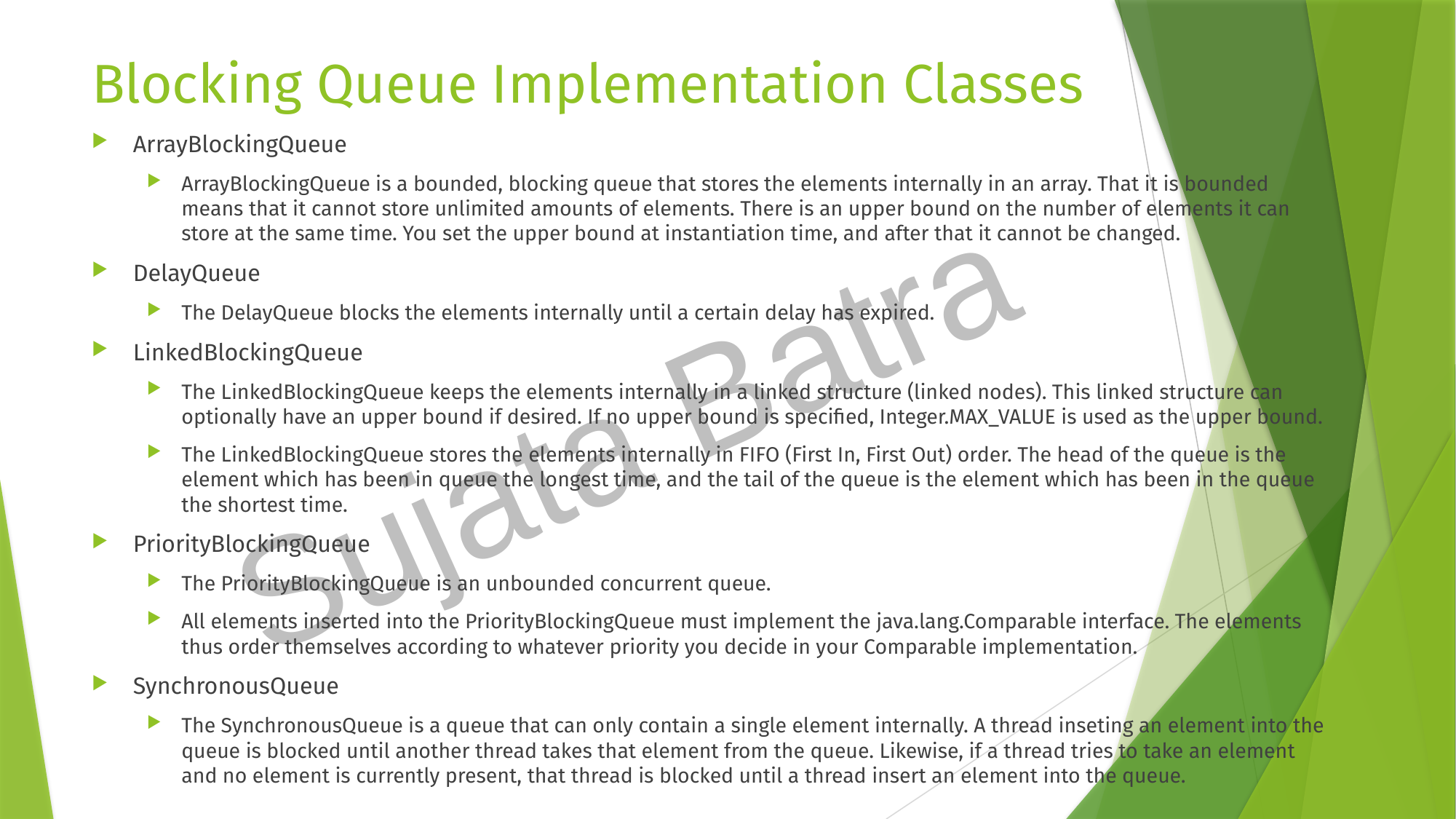

# Blocking Queue Implementation Classes
ArrayBlockingQueue
ArrayBlockingQueue is a bounded, blocking queue that stores the elements internally in an array. That it is bounded means that it cannot store unlimited amounts of elements. There is an upper bound on the number of elements it can store at the same time. You set the upper bound at instantiation time, and after that it cannot be changed.
DelayQueue
The DelayQueue blocks the elements internally until a certain delay has expired.
LinkedBlockingQueue
The LinkedBlockingQueue keeps the elements internally in a linked structure (linked nodes). This linked structure can optionally have an upper bound if desired. If no upper bound is specified, Integer.MAX_VALUE is used as the upper bound.
The LinkedBlockingQueue stores the elements internally in FIFO (First In, First Out) order. The head of the queue is the element which has been in queue the longest time, and the tail of the queue is the element which has been in the queue the shortest time.
PriorityBlockingQueue
The PriorityBlockingQueue is an unbounded concurrent queue.
All elements inserted into the PriorityBlockingQueue must implement the java.lang.Comparable interface. The elements thus order themselves according to whatever priority you decide in your Comparable implementation.
SynchronousQueue
The SynchronousQueue is a queue that can only contain a single element internally. A thread inseting an element into the queue is blocked until another thread takes that element from the queue. Likewise, if a thread tries to take an element and no element is currently present, that thread is blocked until a thread insert an element into the queue.

Sujata Batra